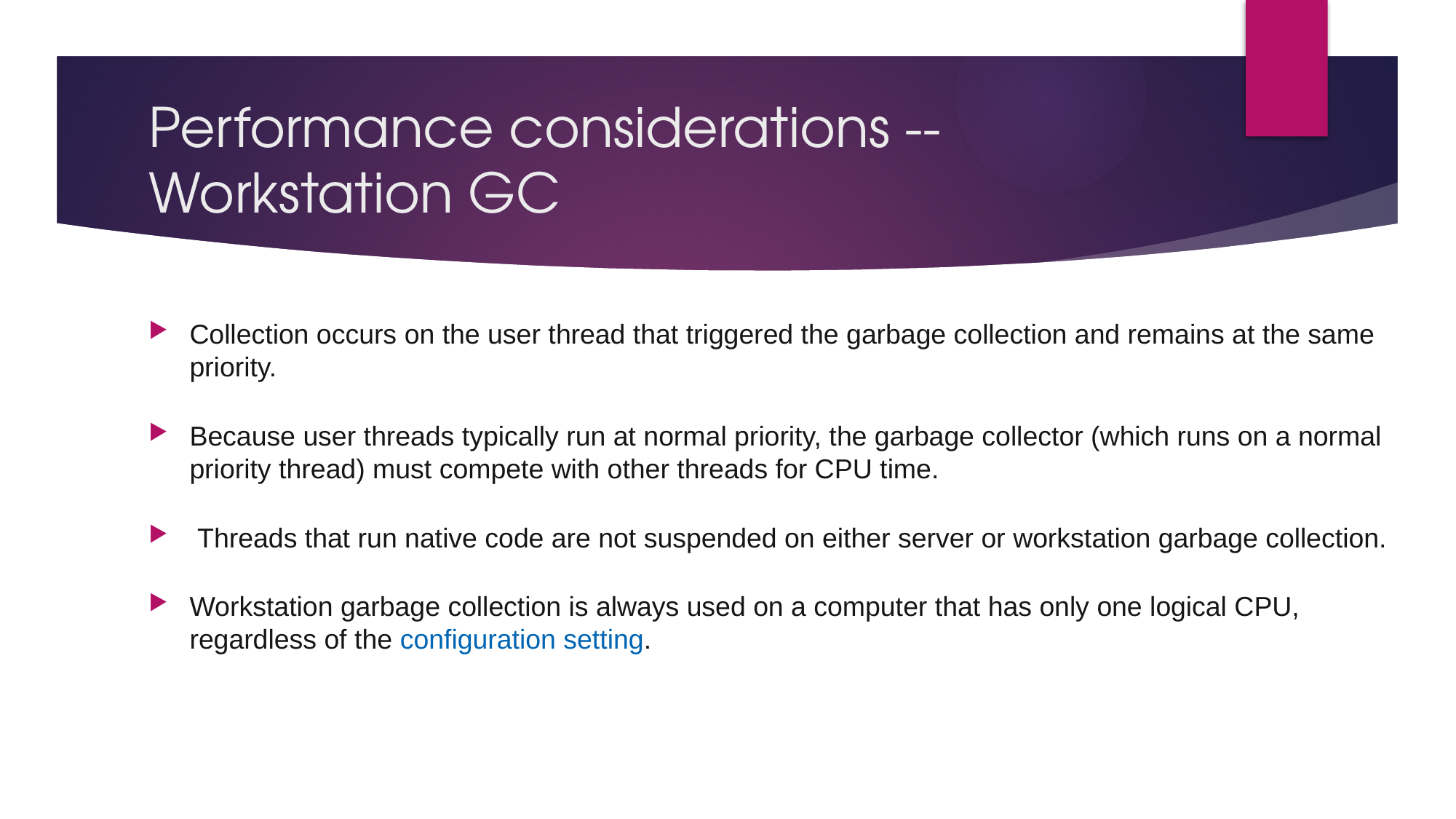

# Performance considerations -- Workstation GC
Collection occurs on the user thread that triggered the garbage collection and remains at the same priority.
Because user threads typically run at normal priority, the garbage collector (which runs on a normal priority thread) must compete with other threads for CPU time.
 Threads that run native code are not suspended on either server or workstation garbage collection.
Workstation garbage collection is always used on a computer that has only one logical CPU, regardless of the configuration setting.